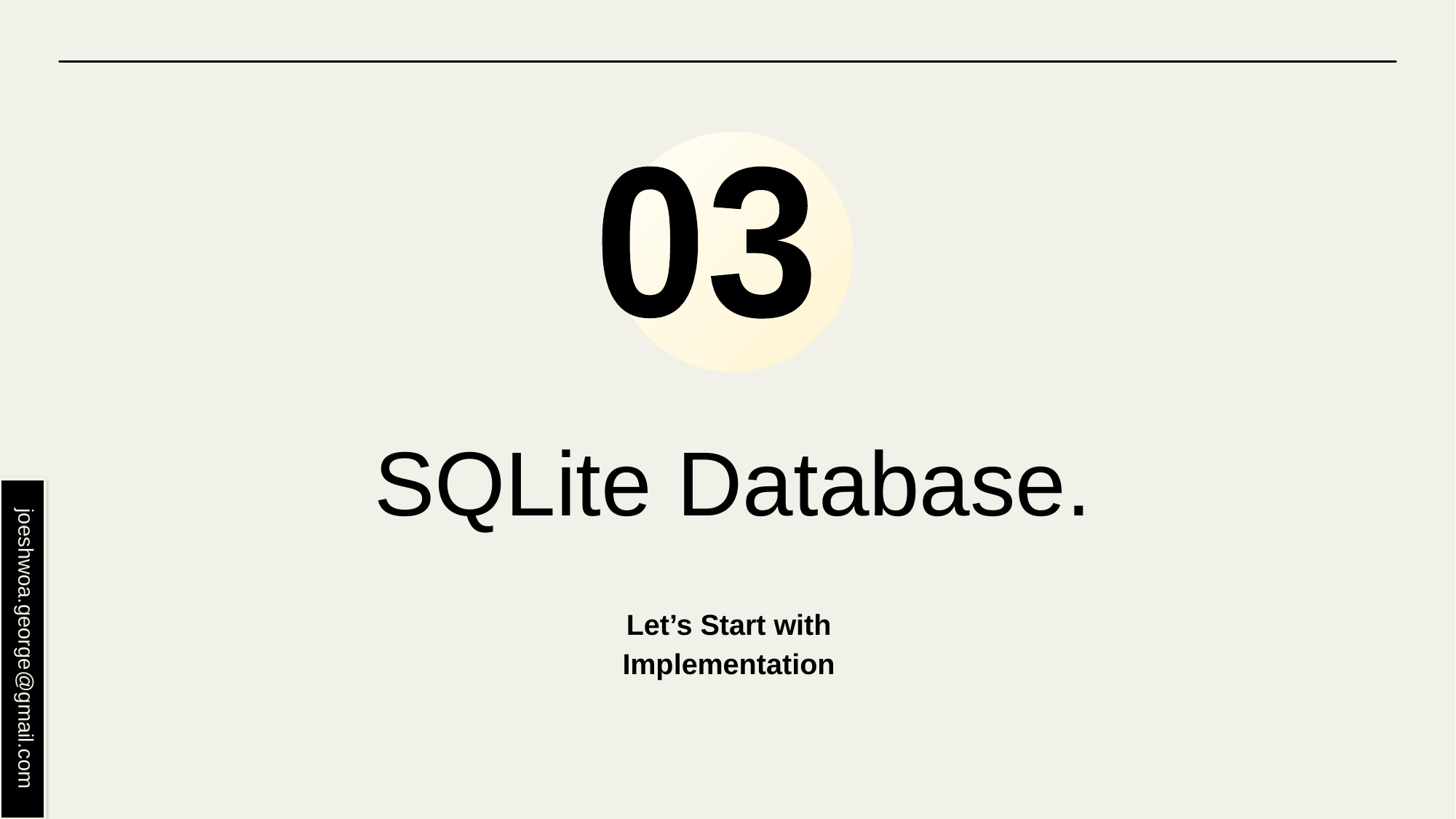

03
# SQLite Database.
Let’s Start with
Implementation
joeshwoa.george@gmail.com